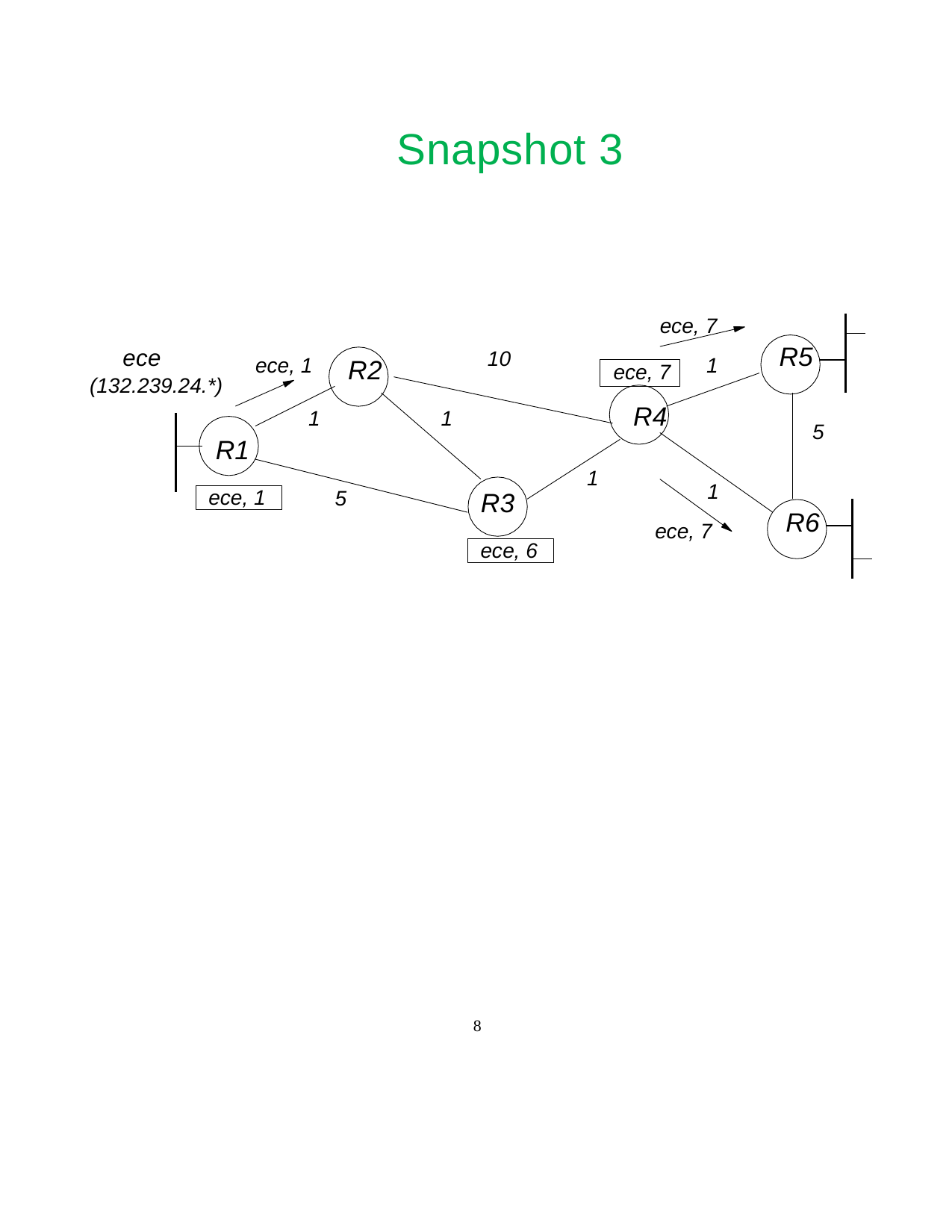

Snapshot 3
ece, 7

R5
ece
(132.239.24.*)
10

ece, 1
1
R2
ece, 7

R4
1
1

5

R1

1

1
ece, 7

5
ece, 1
R3

R6

ece, 6

8